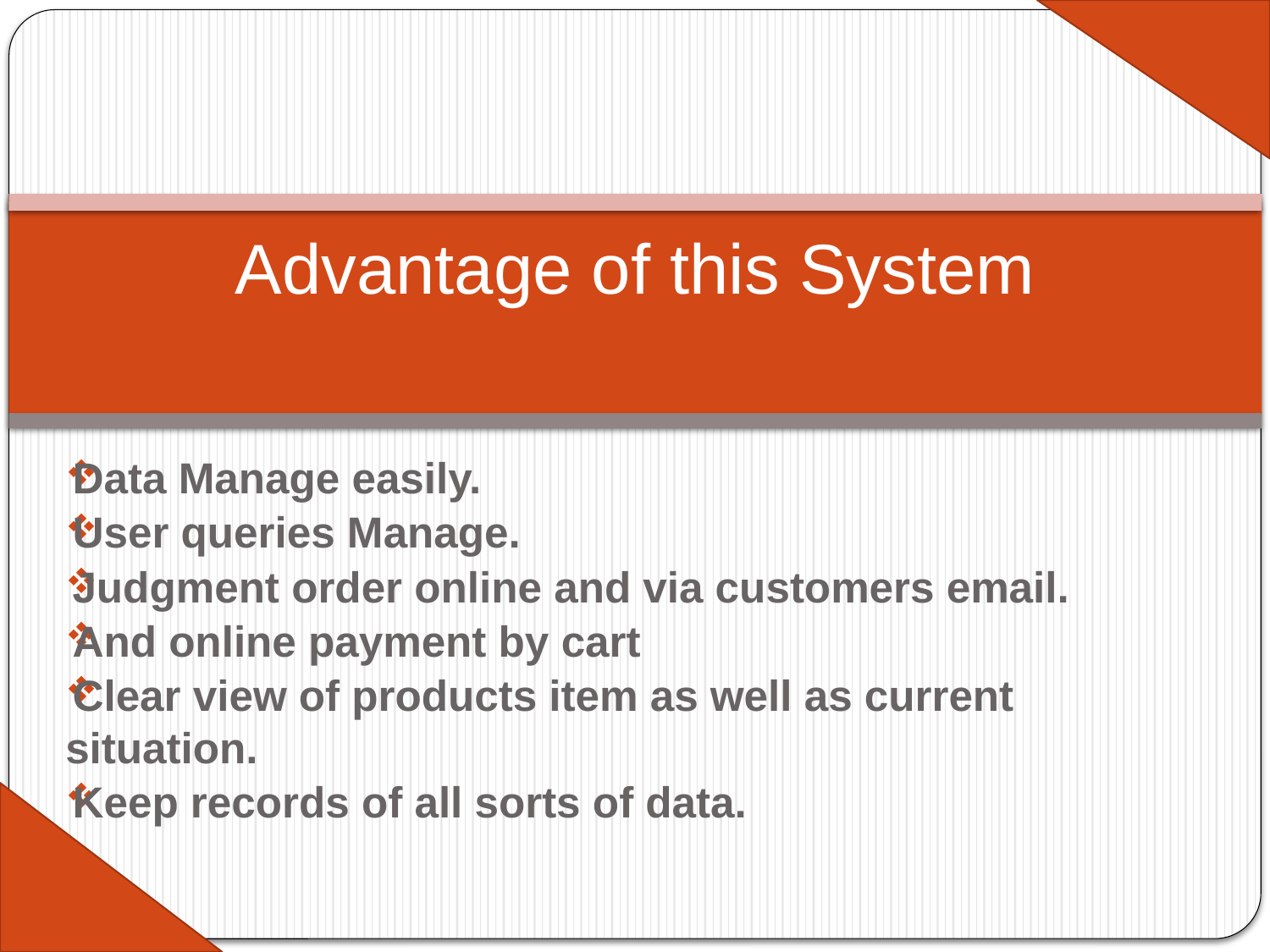

# Advantage of this System
Data Manage easily.
User queries Manage.
Judgment order online and via customers email.
And online payment by cart
Clear view of products item as well as current situation.
Keep records of all sorts of data.